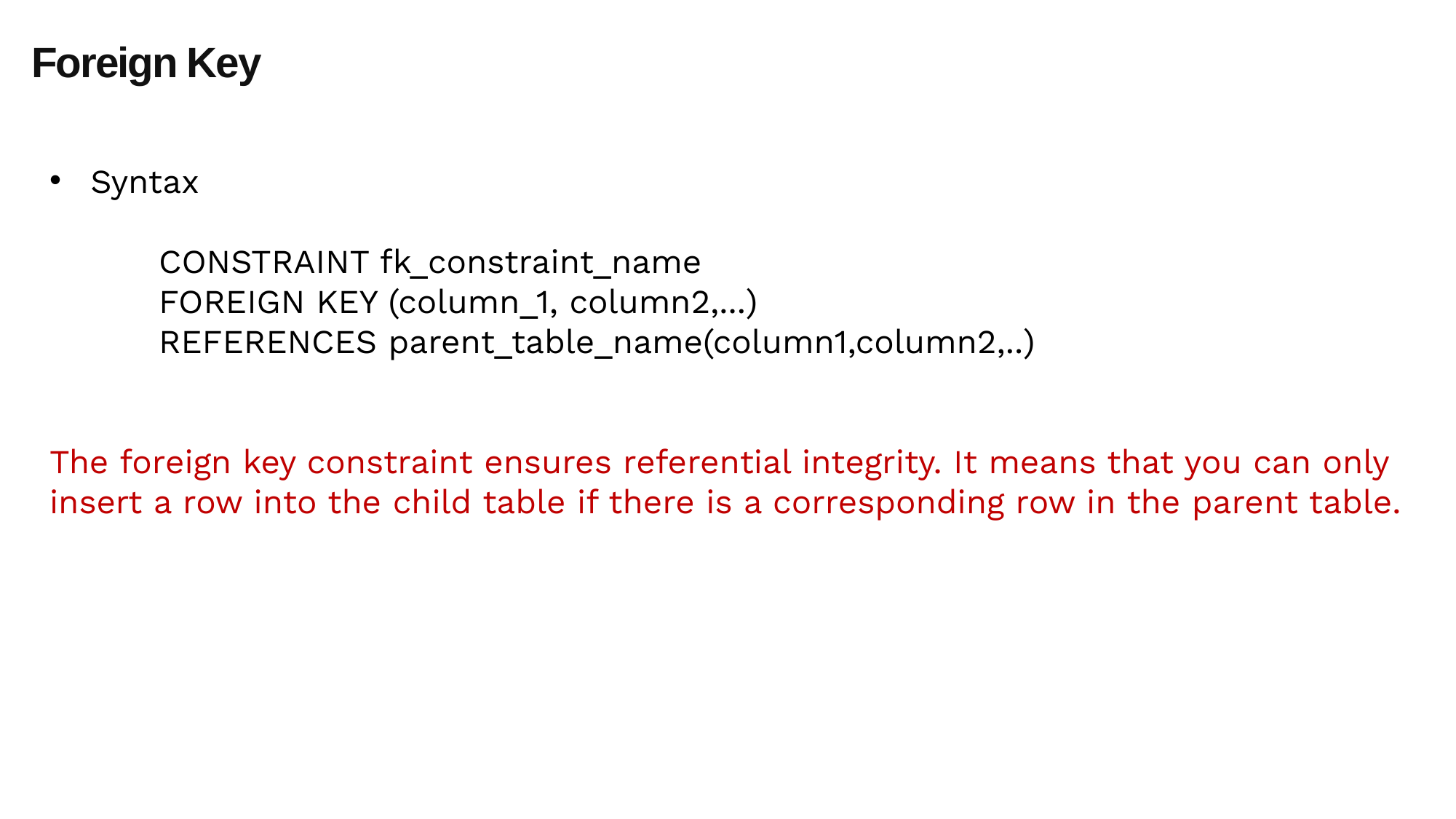

Foreign Key
Syntax

	CONSTRAINT fk_constraint_name
	FOREIGN KEY (column_1, column2,...)
	REFERENCES parent_table_name(column1,column2,..)

The foreign key constraint ensures referential integrity. It means that you can only insert a row into the child table if there is a corresponding row in the parent table.